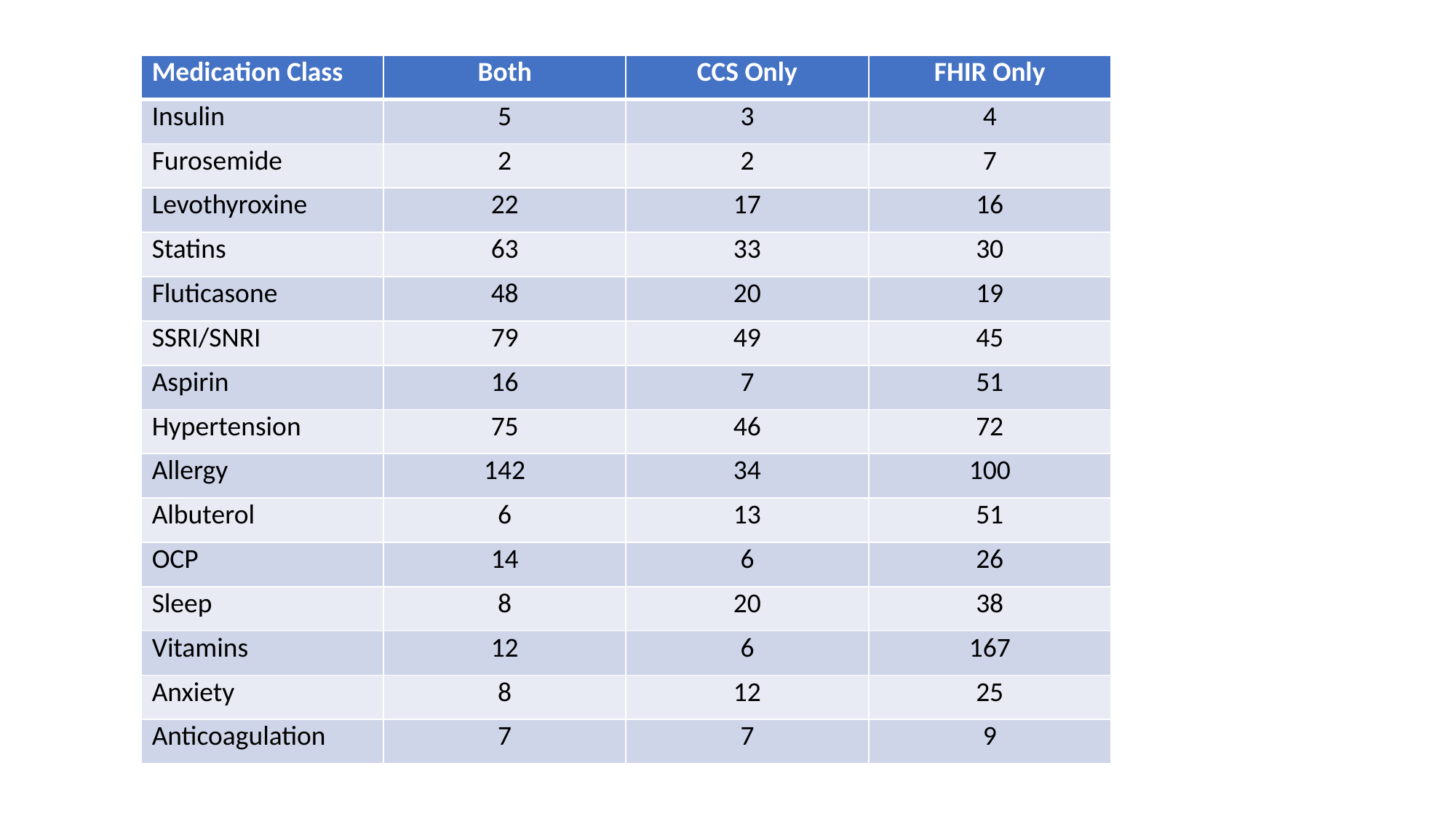

| Medication Class | Both | CCS Only | FHIR Only |
| --- | --- | --- | --- |
| Insulin | 5 | 3 | 4 |
| Furosemide | 2 | 2 | 7 |
| Levothyroxine | 22 | 17 | 16 |
| Statins | 63 | 33 | 30 |
| Fluticasone | 48 | 20 | 19 |
| SSRI/SNRI | 79 | 49 | 45 |
| Aspirin | 16 | 7 | 51 |
| Hypertension | 75 | 46 | 72 |
| Allergy | 142 | 34 | 100 |
| Albuterol | 6 | 13 | 51 |
| OCP | 14 | 6 | 26 |
| Sleep | 8 | 20 | 38 |
| Vitamins | 12 | 6 | 167 |
| Anxiety | 8 | 12 | 25 |
| Anticoagulation | 7 | 7 | 9 |